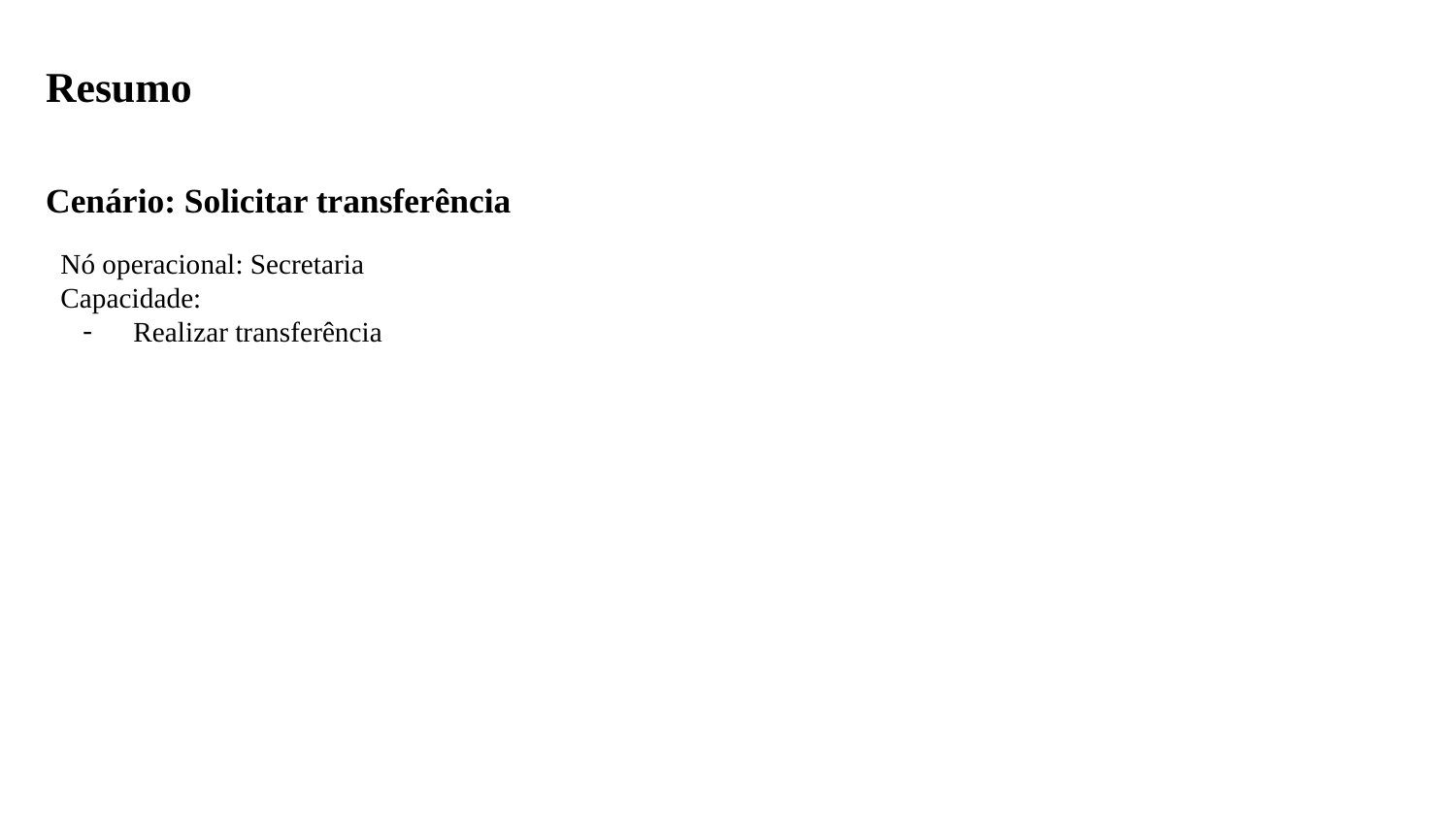

Resumo
Cenário: Solicitar transferência

Nó operacional: Secretaria
Capacidade:
Realizar transferência